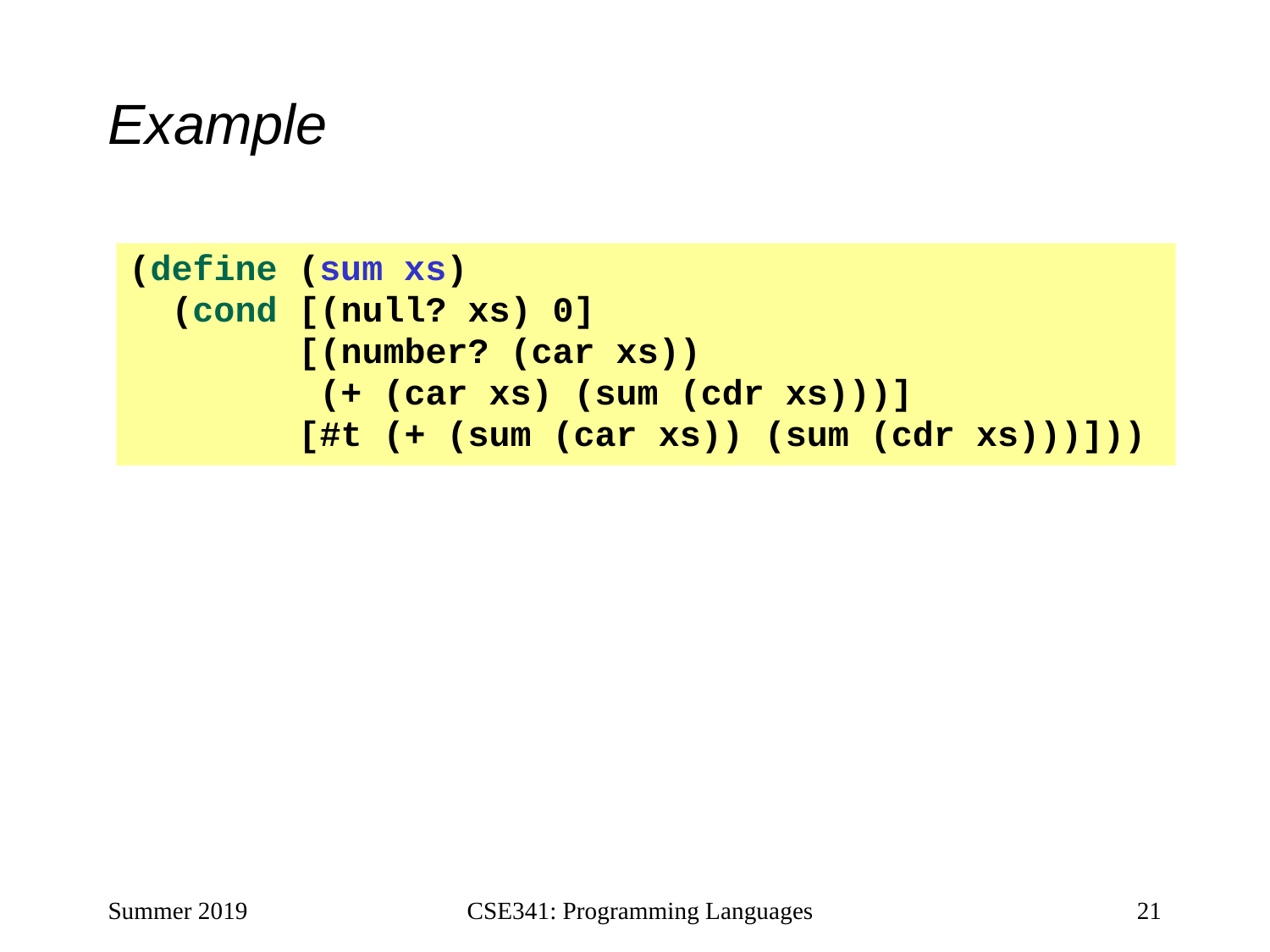

# Example
(define (sum xs)
  (cond [(null? xs) 0]
        [(number? (car xs))
         (+ (car xs) (sum (cdr xs)))]
        [#t (+ (sum (car xs)) (sum (cdr xs)))]))

Summer 2019
CSE341: Programming Languages
21